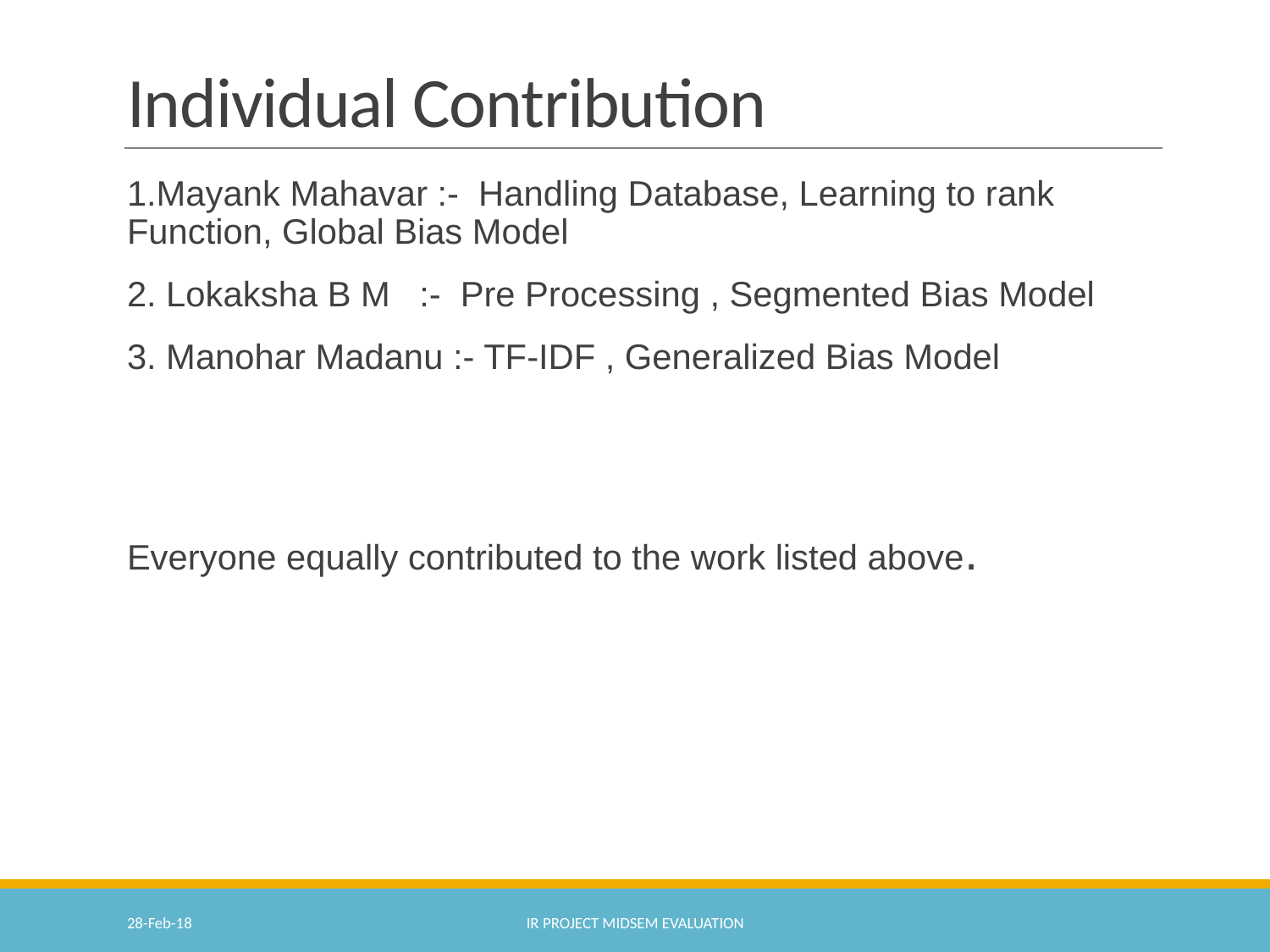

# Individual Contribution
1.Mayank Mahavar :-  Handling Database, Learning to rank Function, Global Bias Model
2. Lokaksha B M   :-  Pre Processing , Segmented Bias Model
3. Manohar Madanu :- TF-IDF , Generalized Bias Model

Everyone equally contributed to the work listed above.
28-Feb-18
IR Project Midsem Evaluation